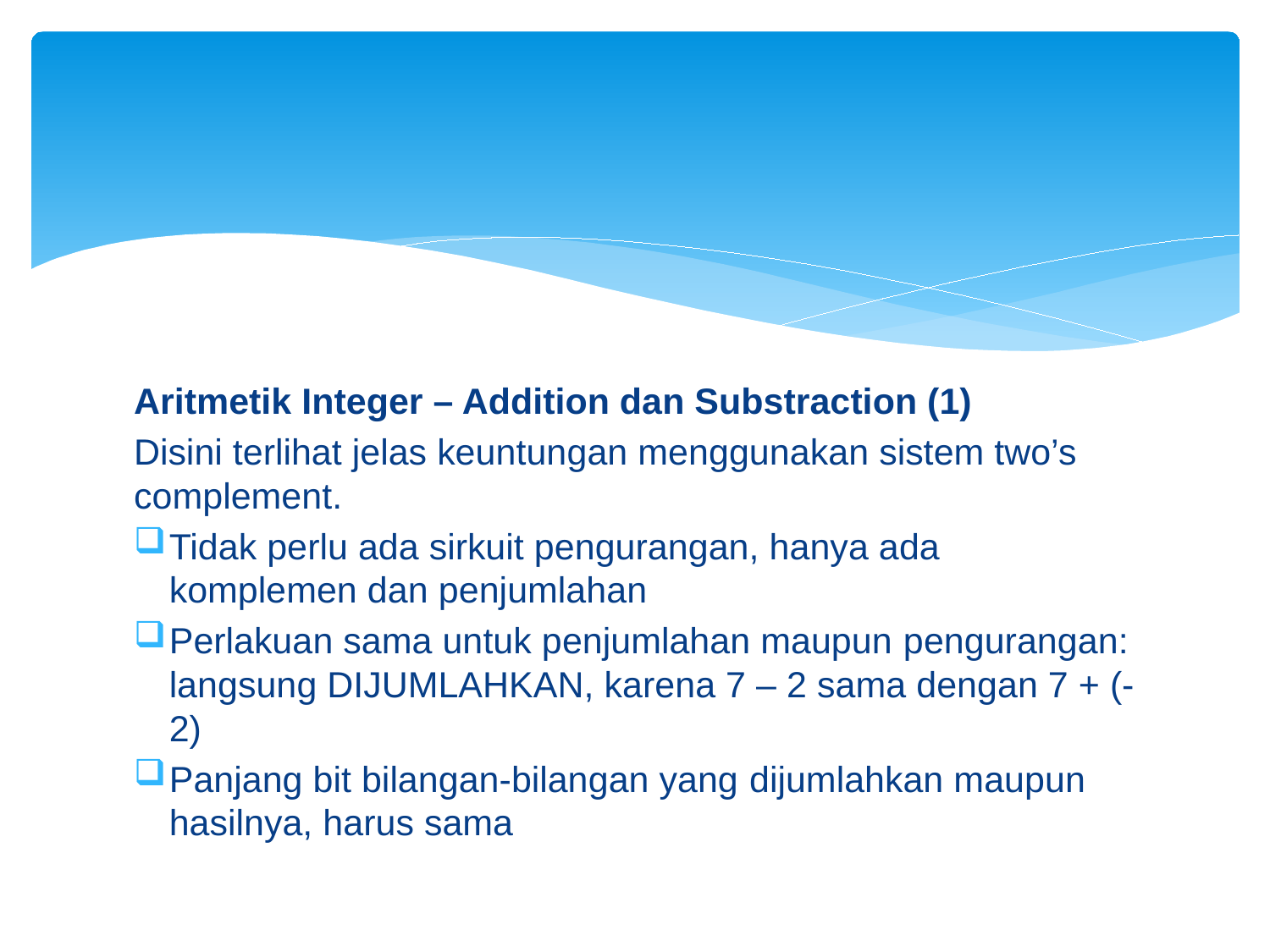

#
Aritmetik Integer – Addition dan Substraction (1)
Disini terlihat jelas keuntungan menggunakan sistem two’s complement.
Tidak perlu ada sirkuit pengurangan, hanya ada komplemen dan penjumlahan
Perlakuan sama untuk penjumlahan maupun pengurangan: langsung DIJUMLAHKAN, karena 7 – 2 sama dengan 7 + (-2)
Panjang bit bilangan-bilangan yang dijumlahkan maupun hasilnya, harus sama